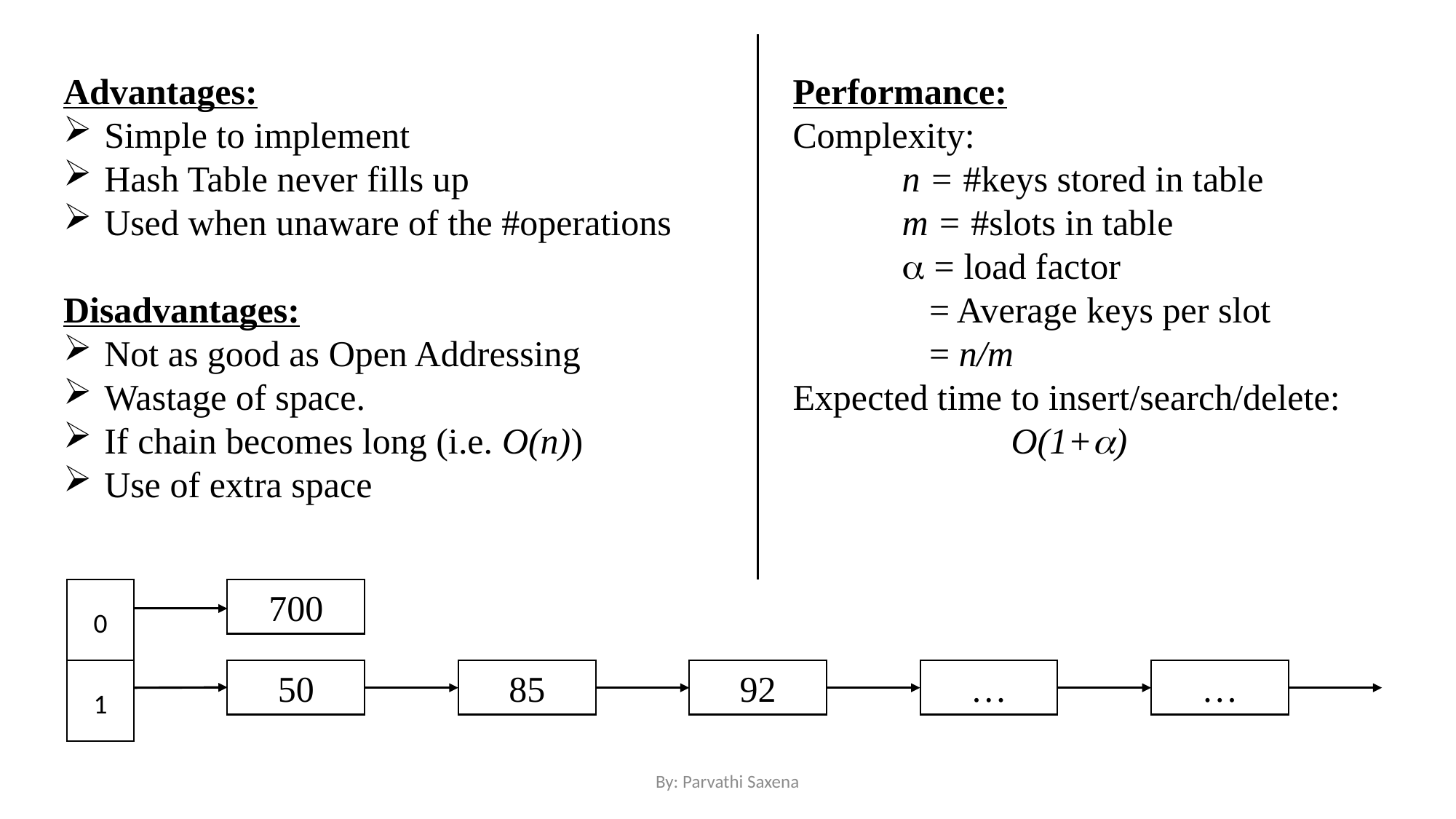

Advantages:
Simple to implement
Hash Table never fills up
Used when unaware of the #operations

Disadvantages:
Not as good as Open Addressing
Wastage of space.
If chain becomes long (i.e. O(n))
Use of extra space
Performance:
Complexity:
	n = #keys stored in table
	m = #slots in table
	α = load factor
	   = Average keys per slot
	   = n/m
Expected time to insert/search/delete:
		O(1+α)
| 0 |
| --- |
| 1 |
700
…
…
85
92
50
By: Parvathi Saxena